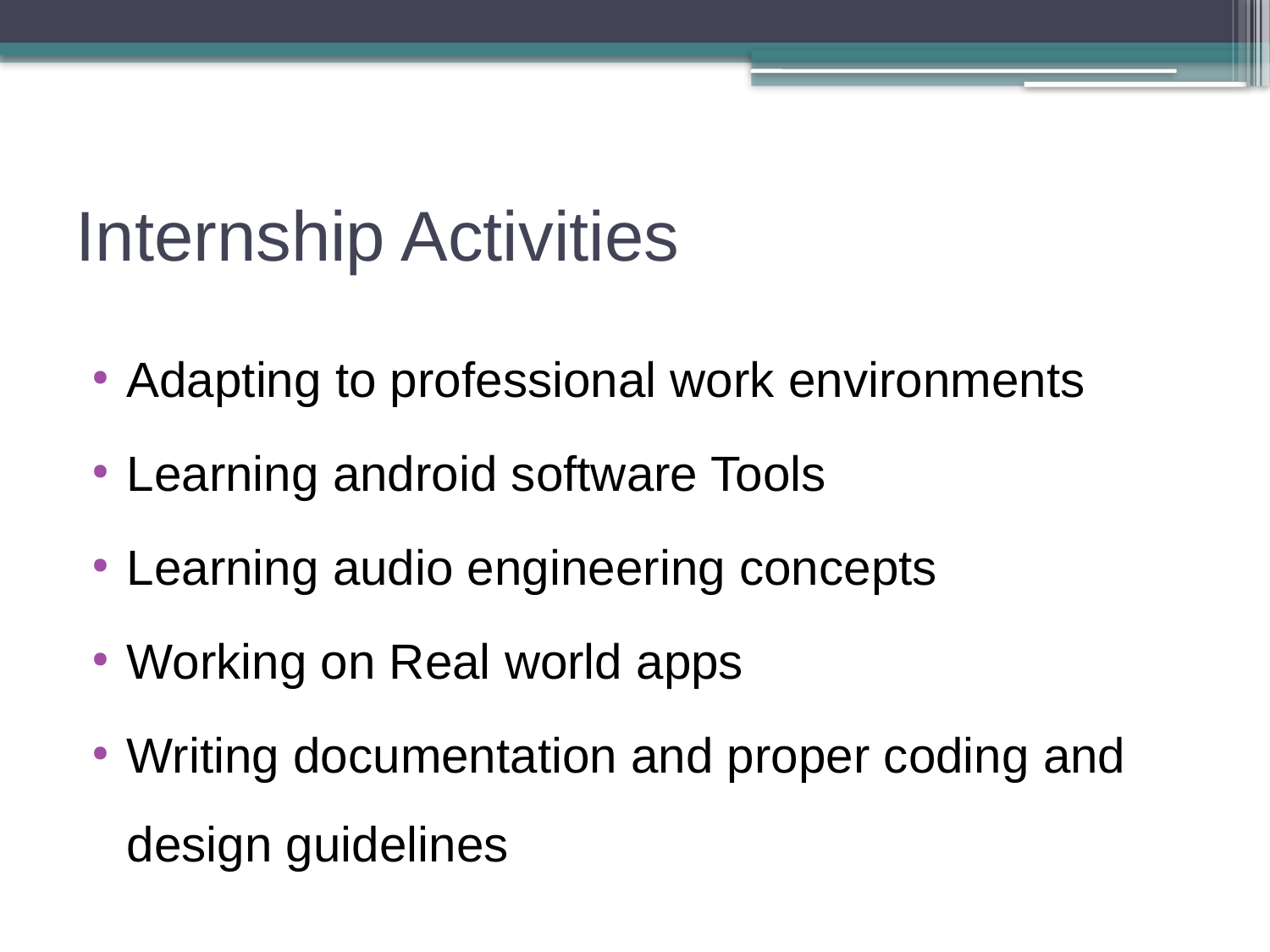

# Internship Activities
Adapting to professional work environments
Learning android software Tools
Learning audio engineering concepts
Working on Real world apps
Writing documentation and proper coding and design guidelines